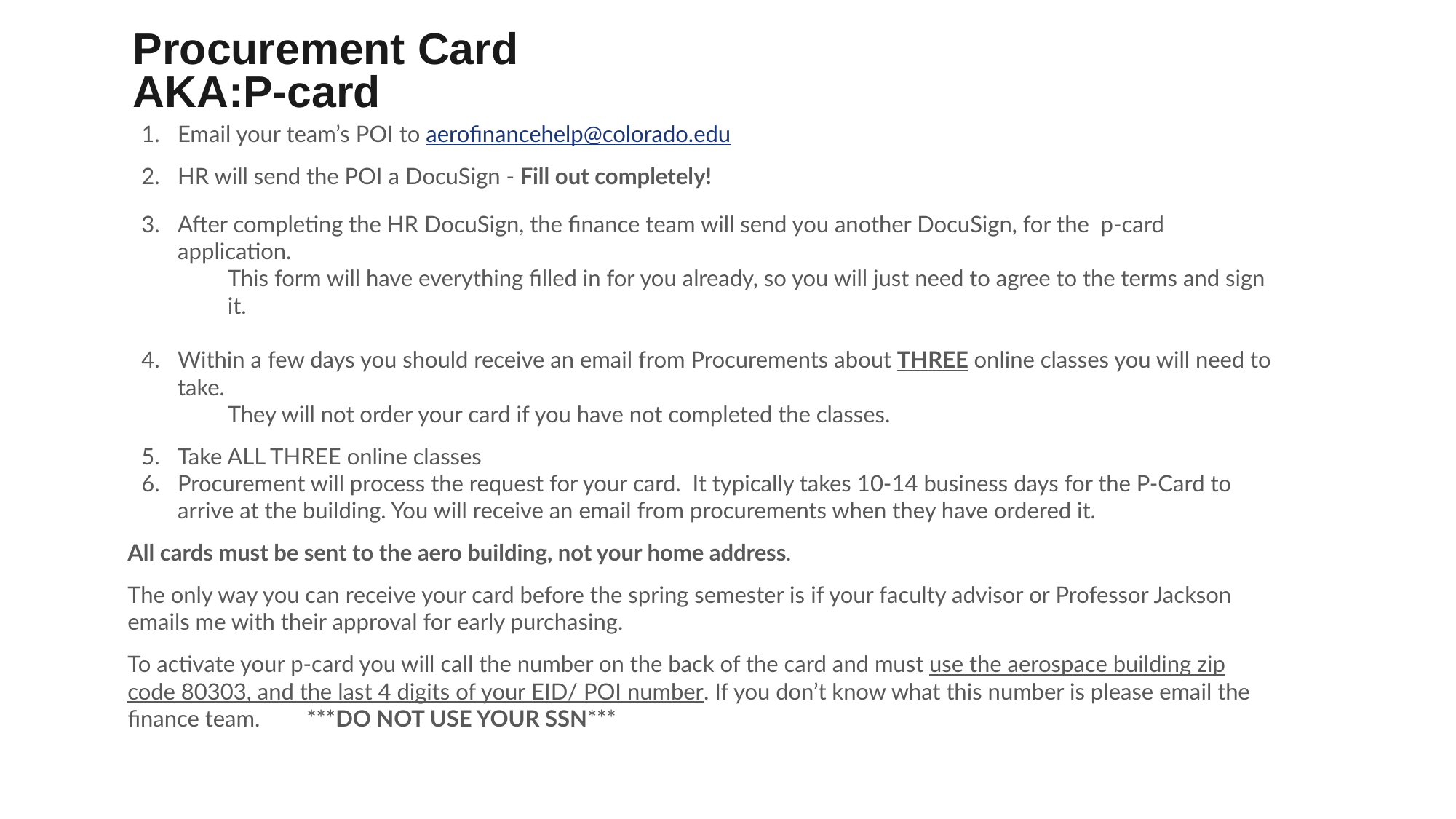

# Procurement Card
AKA:P-card
Email your team’s POI to aerofinancehelp@colorado.edu
HR will send the POI a DocuSign - Fill out completely!

After completing the HR DocuSign, the finance team will send you another DocuSign, for the  p-card application.
This form will have everything filled in for you already, so you will just need to agree to the terms and sign it.

Within a few days you should receive an email from Procurements about THREE online classes you will need to take.
They will not order your card if you have not completed the classes.
Take ALL THREE online classes
Procurement will process the request for your card.  It typically takes 10-14 business days for the P-Card to arrive at the building. You will receive an email from procurements when they have ordered it.
All cards must be sent to the aero building, not your home address.
The only way you can receive your card before the spring semester is if your faculty advisor or Professor Jackson emails me with their approval for early purchasing.
To activate your p-card you will call the number on the back of the card and must use the aerospace building zip code 80303, and the last 4 digits of your EID/ POI number. If you don’t know what this number is please email the finance team.        ***DO NOT USE YOUR SSN***